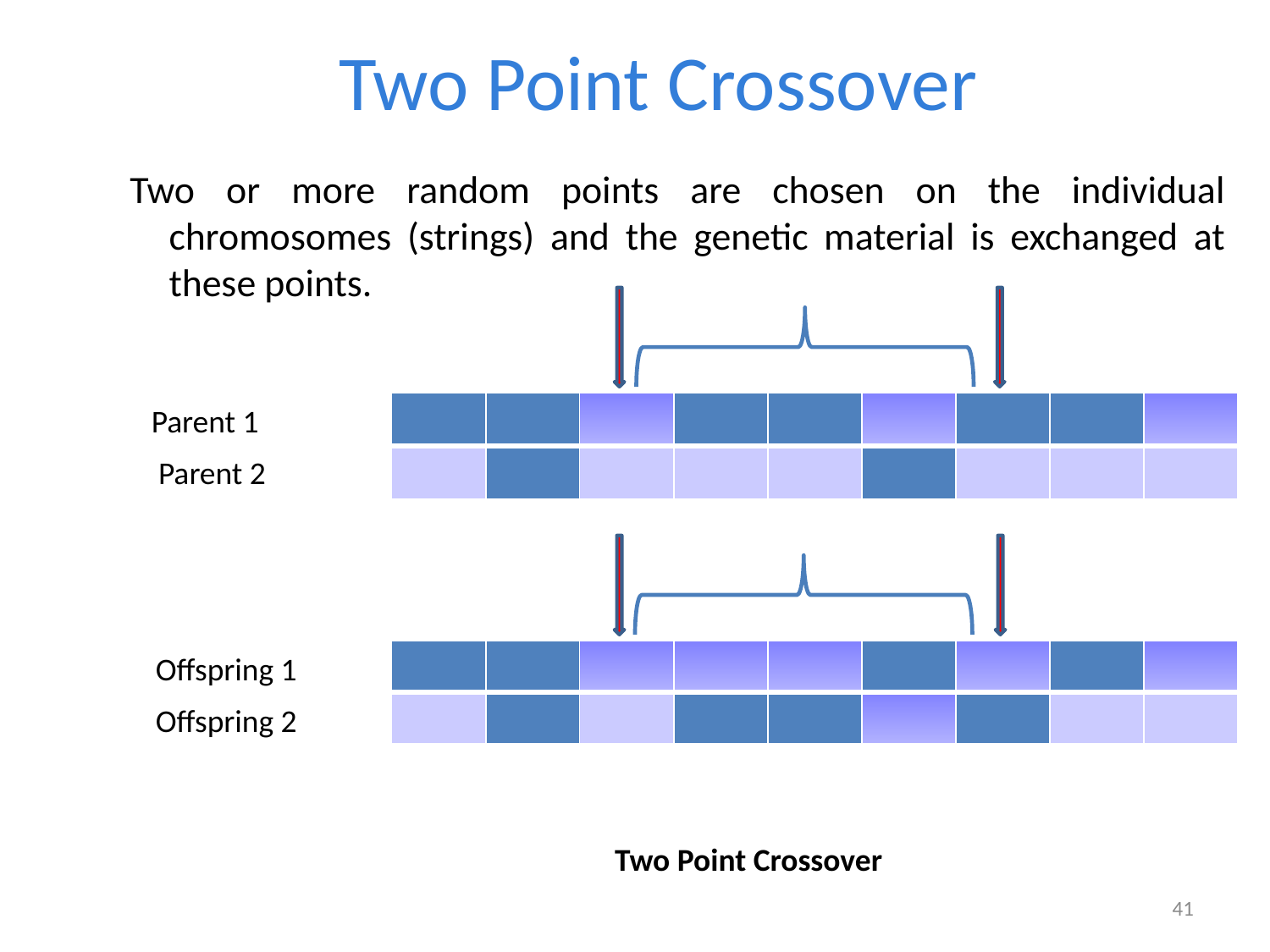

# Two Point Crossover
Two or more random points are chosen on the individual chromosomes (strings) and the genetic material is exchanged at these points.

|  |  |  |  |  |  |  |  |  |
| --- | --- | --- | --- | --- | --- | --- | --- | --- |
|  |  |  |  |  |  |  |  |  |
Parent 1

Parent 2

|  |  |  |  |  |  |  |  |  |
| --- | --- | --- | --- | --- | --- | --- | --- | --- |
|  |  |  |  |  |  |  |  |  |
Offspring 1
Offspring 2
Two Point Crossover
41